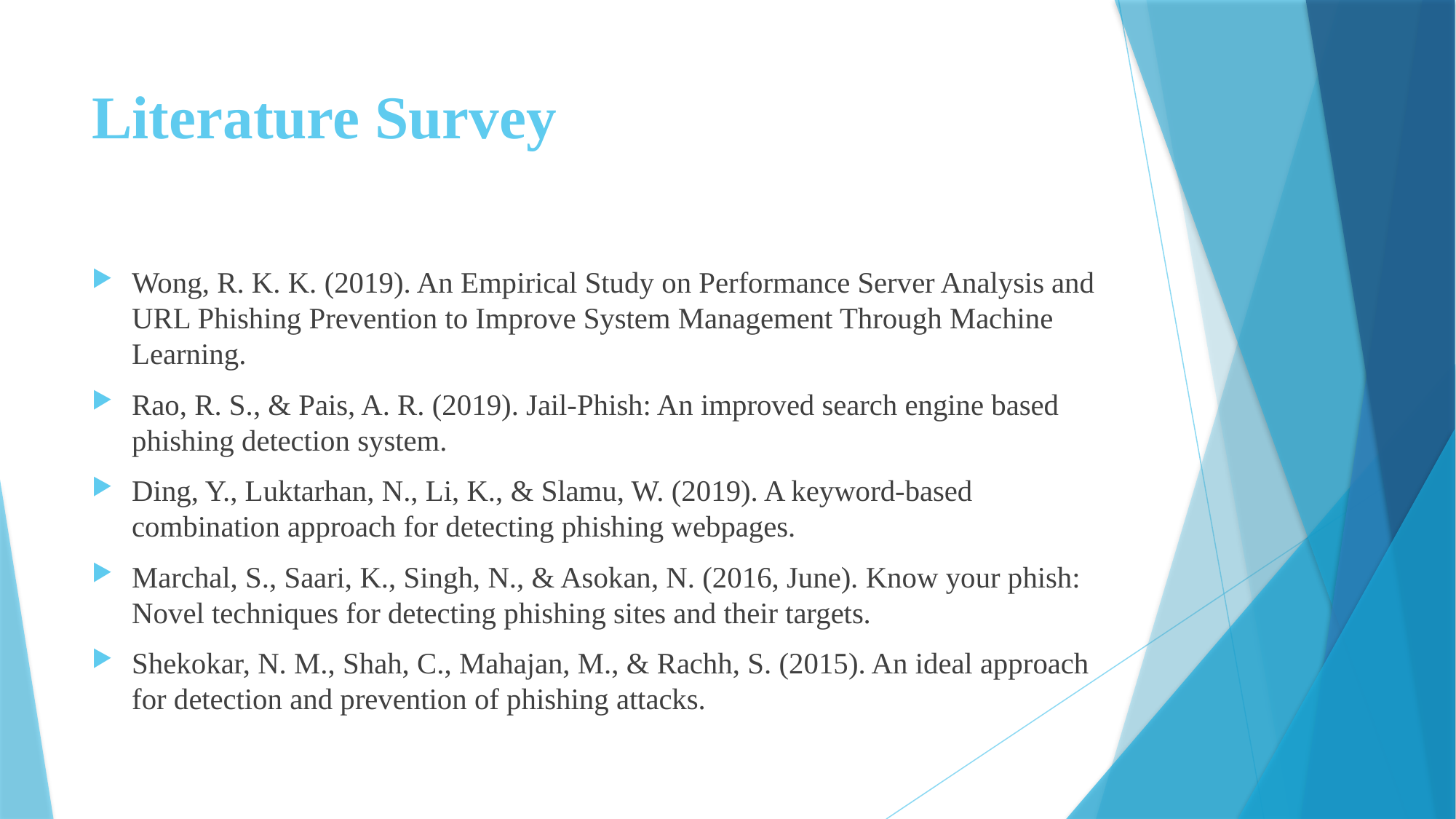

# Literature Survey
Wong, R. K. K. (2019). An Empirical Study on Performance Server Analysis and URL Phishing Prevention to Improve System Management Through Machine Learning.
Rao, R. S., & Pais, A. R. (2019). Jail-Phish: An improved search engine based phishing detection system.
Ding, Y., Luktarhan, N., Li, K., & Slamu, W. (2019). A keyword-based combination approach for detecting phishing webpages.
Marchal, S., Saari, K., Singh, N., & Asokan, N. (2016, June). Know your phish: Novel techniques for detecting phishing sites and their targets.
Shekokar, N. M., Shah, C., Mahajan, M., & Rachh, S. (2015). An ideal approach for detection and prevention of phishing attacks.